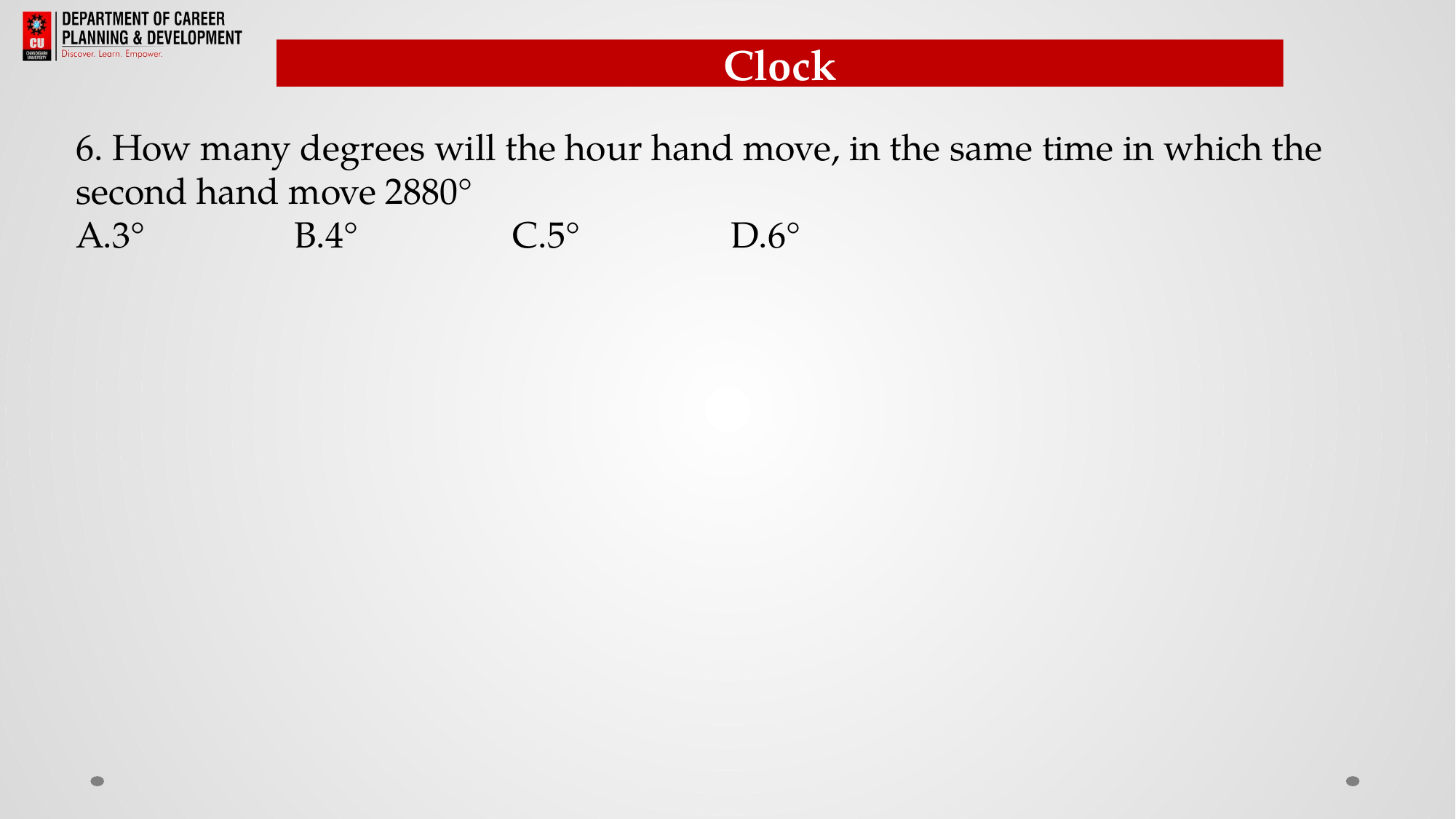

Clock
6. How many degrees will the hour hand move, in the same time in which the second hand move 2880°
A.3°		B.4°		C.5°		D.6°